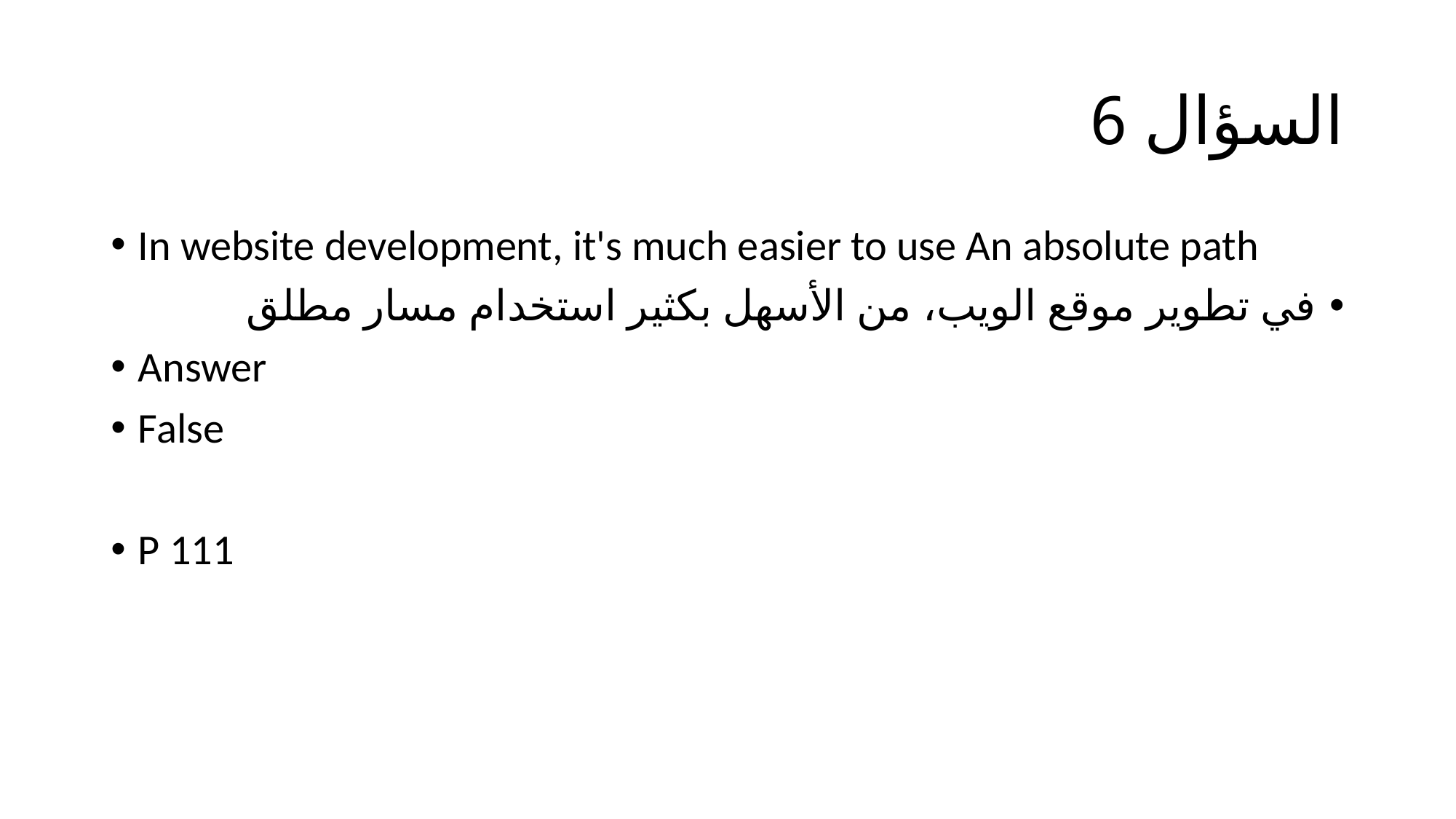

# السؤال 6
In website development, it's much easier to use An absolute path
في تطوير موقع الويب، من الأسهل بكثير استخدام مسار مطلق
Answer
False

P 111